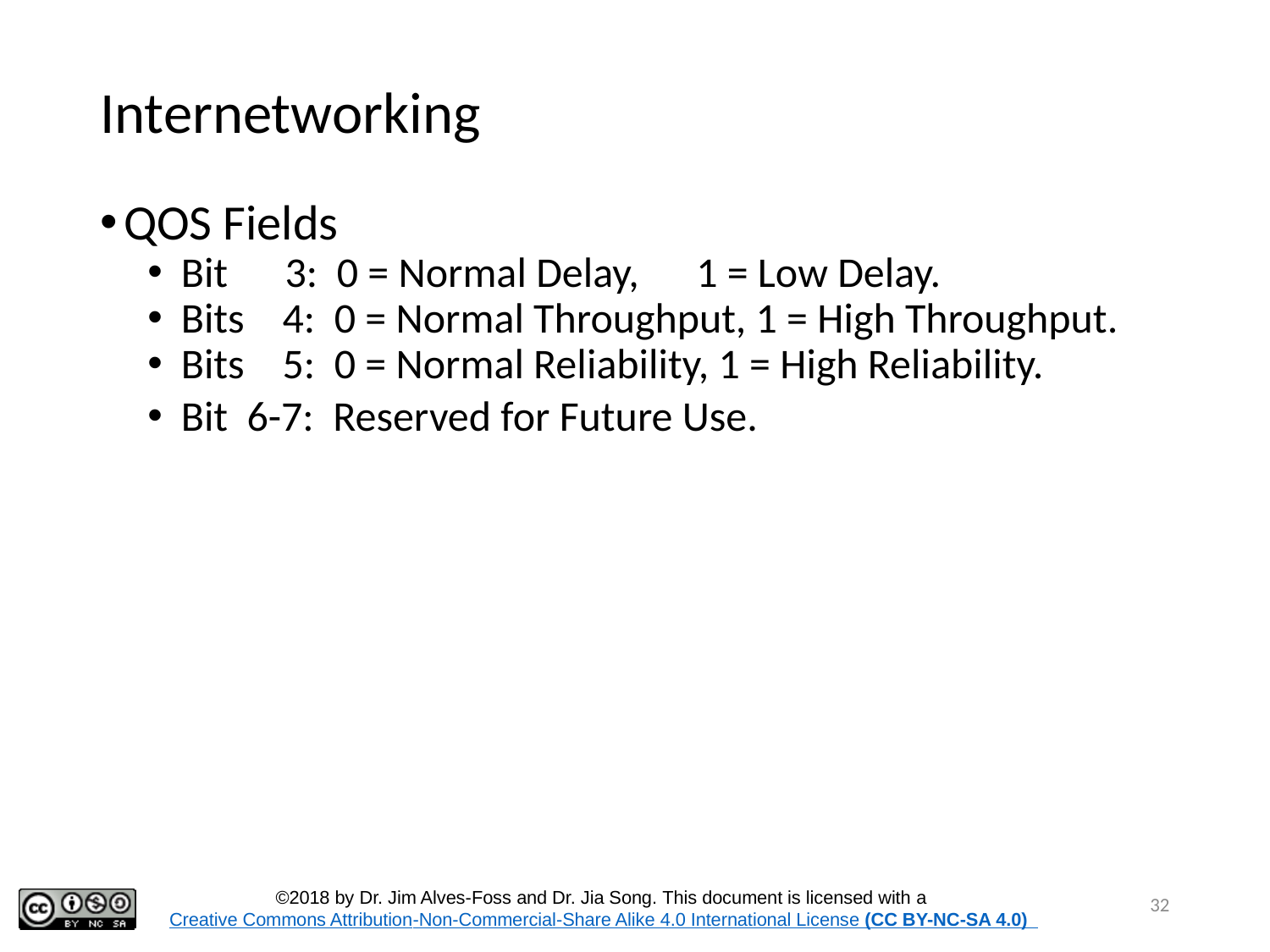

# Internetworking
QOS Fields
 Bit      3:  0 = Normal Delay,      1 = Low Delay.
 Bits    4:  0 = Normal Throughput, 1 = High Throughput.
 Bits    5:  0 = Normal Reliability, 1 = High Reliability.
 Bit  6-7:  Reserved for Future Use.
32